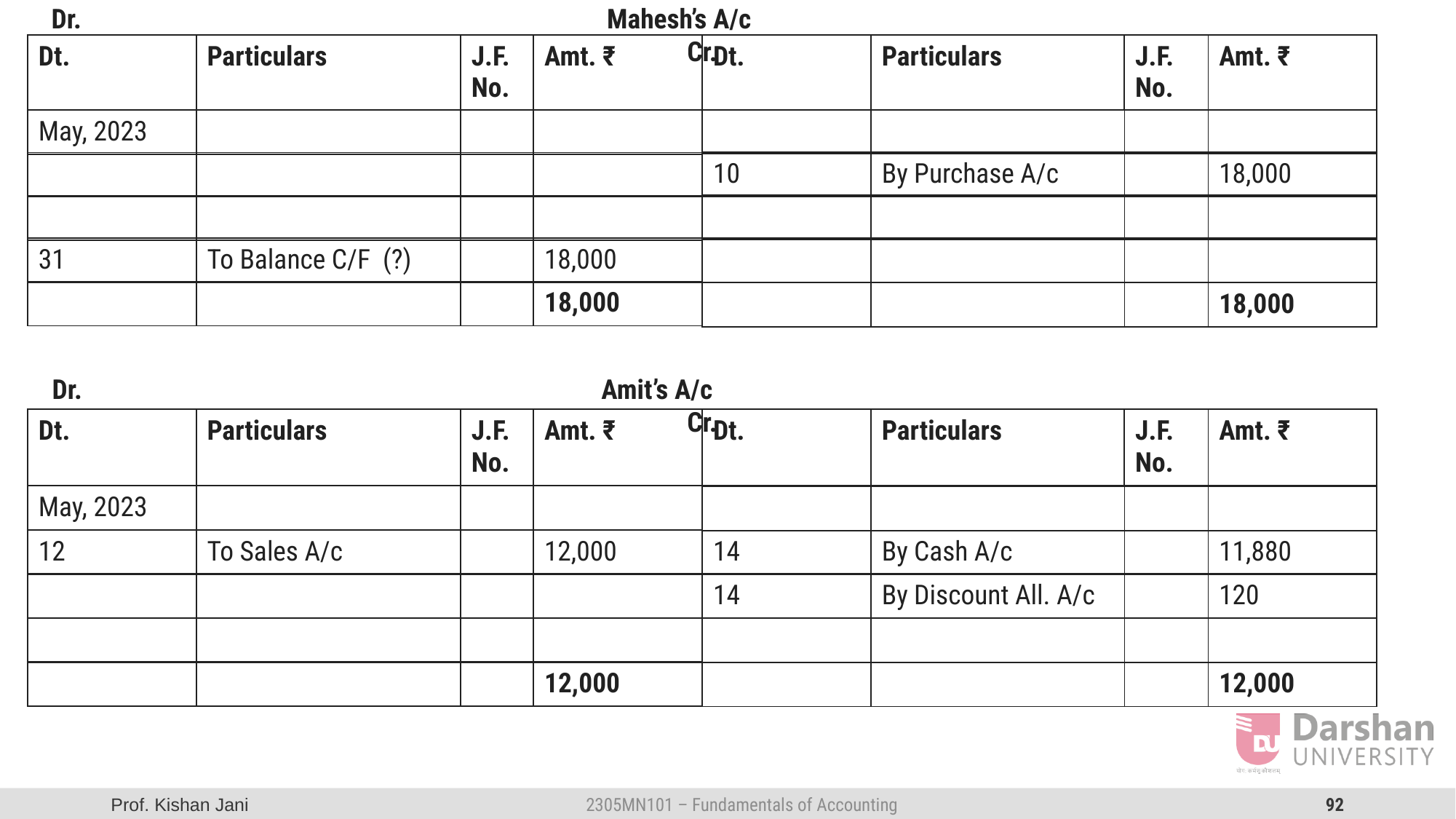

Dr.                                                                                   Mahesh’s A/c                                                                                               Cr.
| Dt. | Particulars | J.F. No. | Amt. ₹ | Dt. | Particulars | J.F. No. | Amt. ₹ |
| --- | --- | --- | --- | --- | --- | --- | --- |
|  |  |  |  |
| --- | --- | --- | --- |
| May, 2023 |  |  |  |
| --- | --- | --- | --- |
| 10 | By Purchase A/c |  | 18,000 |
| --- | --- | --- | --- |
|  |  |  |  |
| --- | --- | --- | --- |
|  |  |  |  |
| --- | --- | --- | --- |
|  |  |  |  |
| --- | --- | --- | --- |
| 31 | To Balance C/F (?) |  | 18,000 |
| --- | --- | --- | --- |
|  |  |  |  |
| --- | --- | --- | --- |
|  |  |  | 18,000 |
| --- | --- | --- | --- |
|  |  |  | 18,000 |
| --- | --- | --- | --- |
Dr.                                                                                  Amit’s A/c                                                                                                     Cr.
| Dt. | Particulars | J.F. No. | Amt. ₹ | Dt. | Particulars | J.F. No. | Amt. ₹ |
| --- | --- | --- | --- | --- | --- | --- | --- |
| May, 2023 |  |  |  |
| --- | --- | --- | --- |
|  |  |  |  |
| --- | --- | --- | --- |
| 12 | To Sales A/c |  | 12,000 |
| --- | --- | --- | --- |
| 14 | By Cash A/c |  | 11,880 |
| --- | --- | --- | --- |
| 14 | By Discount All. A/c |  | 120 |
| --- | --- | --- | --- |
|  |  |  |  |
| --- | --- | --- | --- |
|  |  |  |  |
| --- | --- | --- | --- |
|  |  |  |  |
| --- | --- | --- | --- |
|  |  |  | 12,000 |
| --- | --- | --- | --- |
|  |  |  | 12,000 |
| --- | --- | --- | --- |